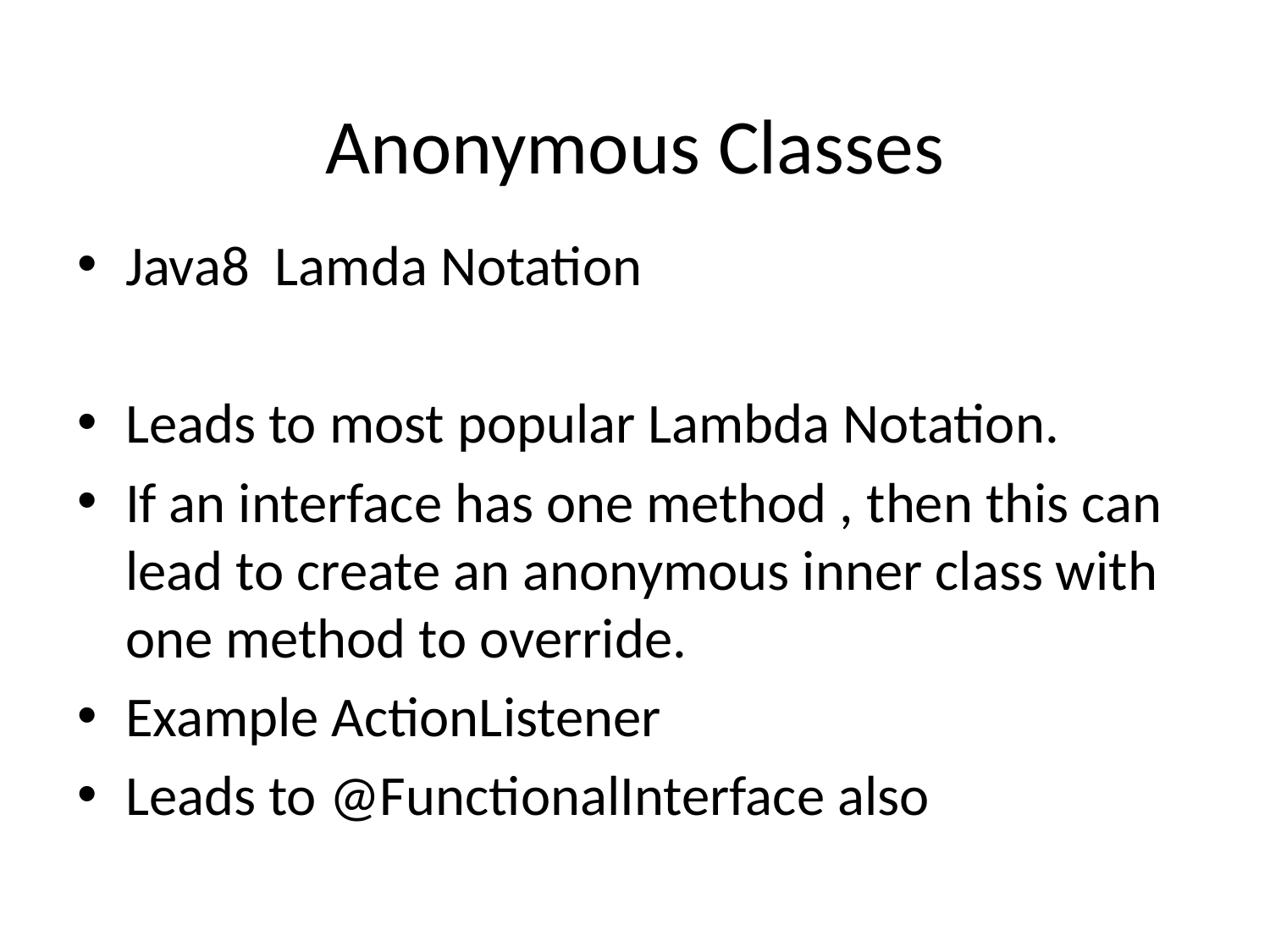

# Anonymous Classes
Java8  Lamda Notation

Leads to most popular Lambda Notation.
If an interface has one method , then this can lead to create an anonymous inner class with one method to override.
Example ActionListener
Leads to @FunctionalInterface also